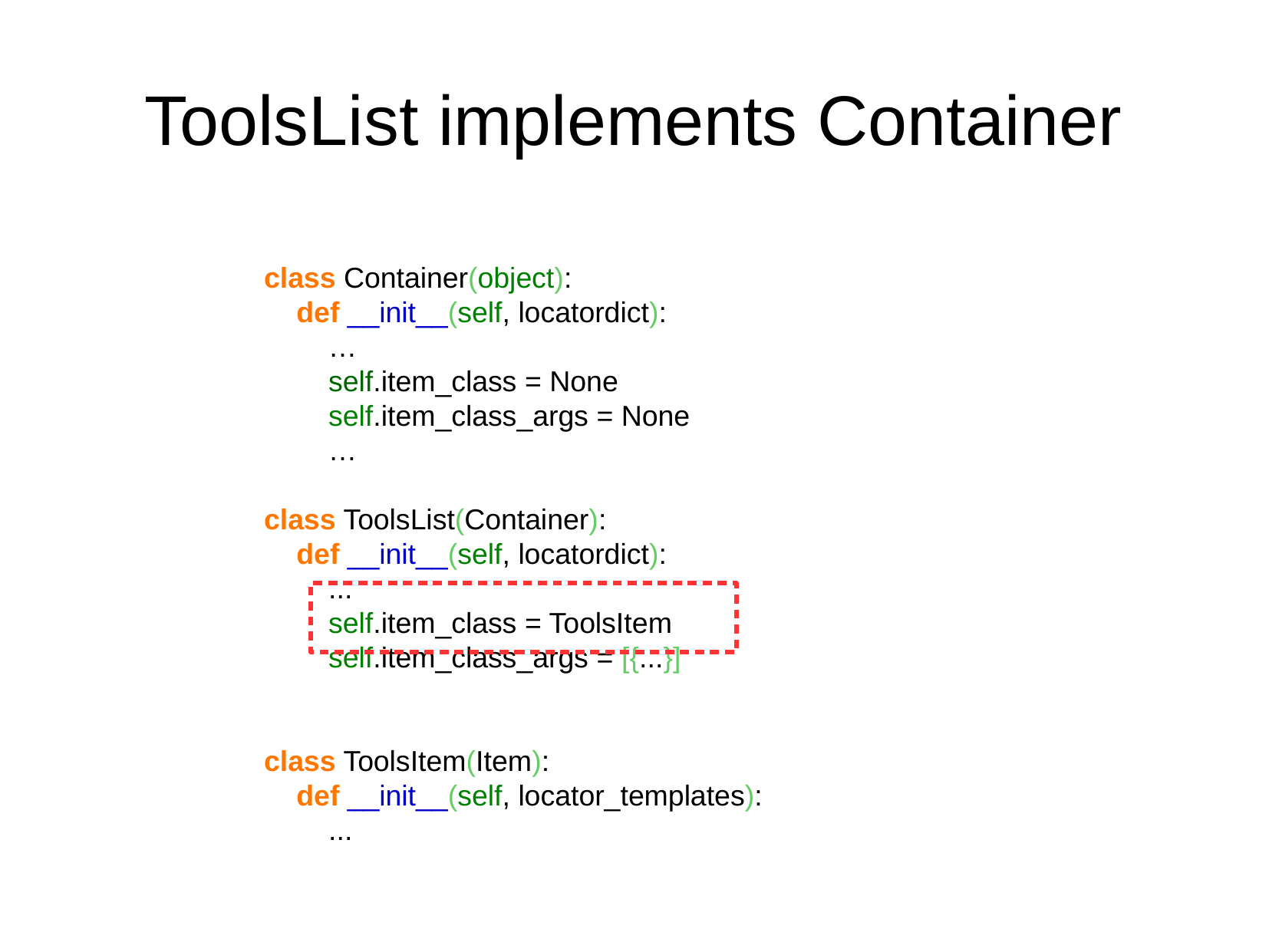

ToolsList implements Container
class Container(object):
    def __init__(self, locatordict):
        …
        self.item_class = None
        self.item_class_args = None
        …

class ToolsList(Container):
    def __init__(self, locatordict):
        ...
        self.item_class = ToolsItem
        self.item_class_args = [{...}]

class ToolsItem(Item):
    def __init__(self, locator_templates):
        ...